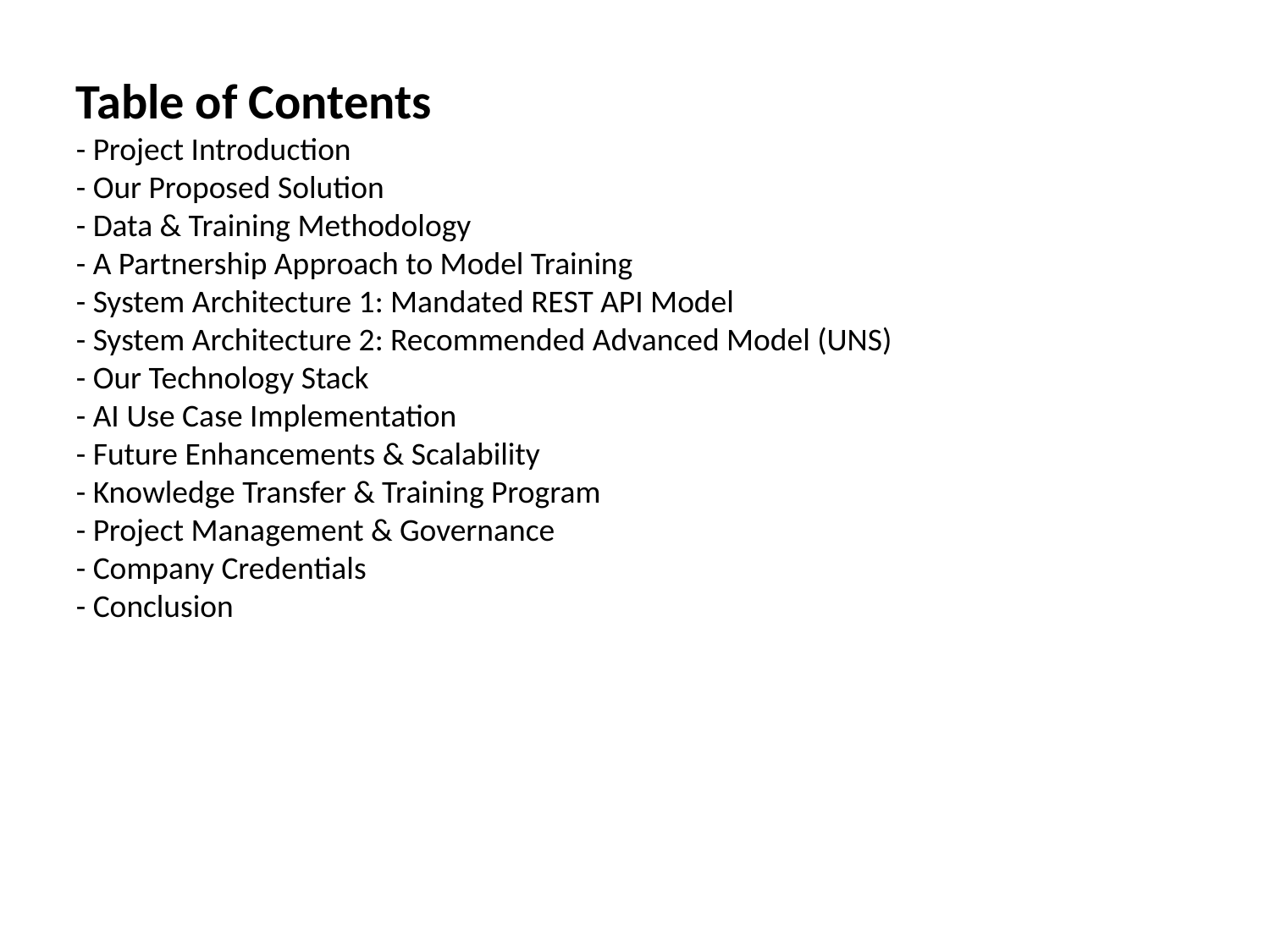

Table of Contents
- Project Introduction
- Our Proposed Solution
- Data & Training Methodology
- A Partnership Approach to Model Training
- System Architecture 1: Mandated REST API Model
- System Architecture 2: Recommended Advanced Model (UNS)
- Our Technology Stack
- AI Use Case Implementation
- Future Enhancements & Scalability
- Knowledge Transfer & Training Program
- Project Management & Governance
- Company Credentials
- Conclusion